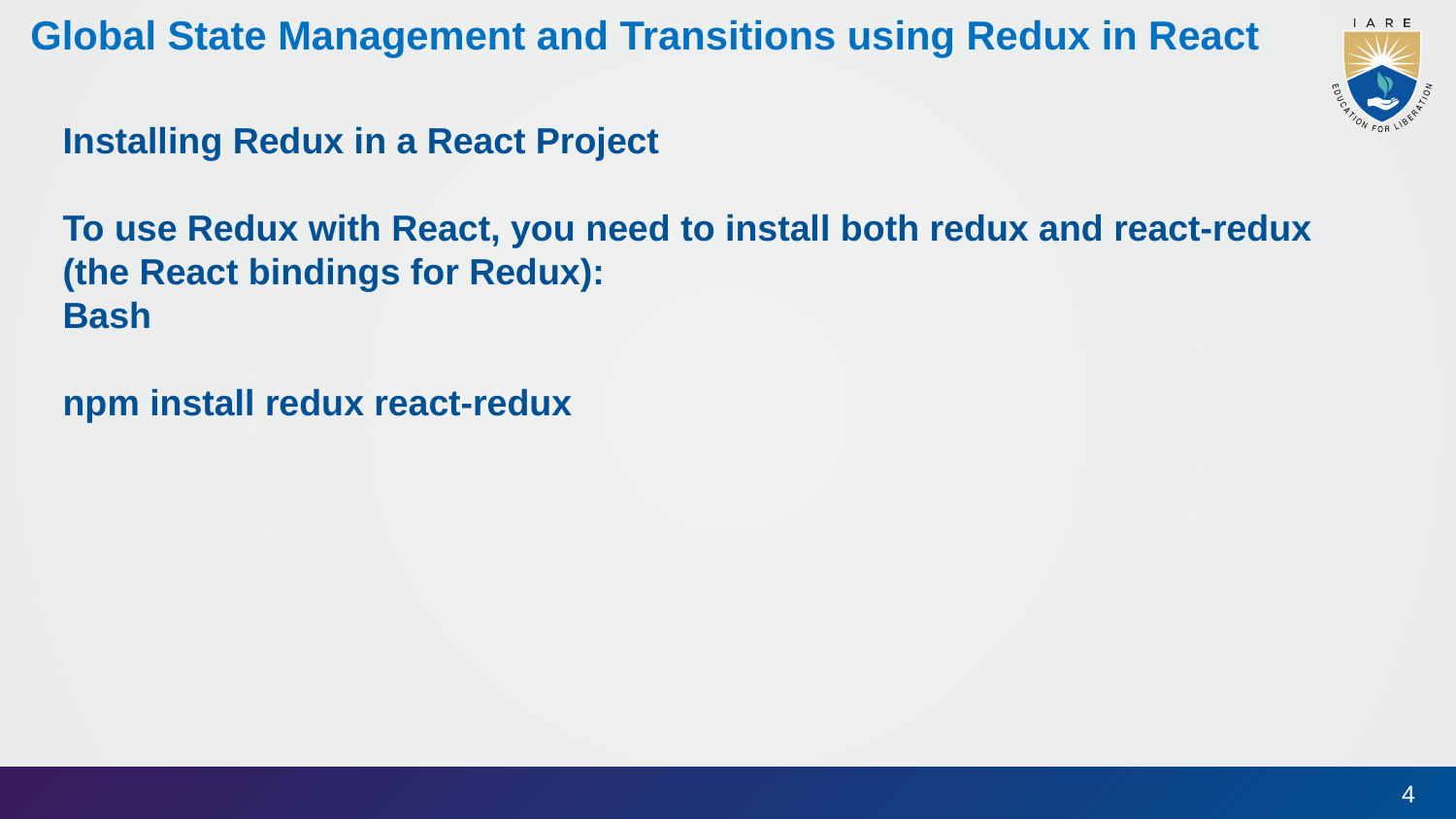

# Global State Management and Transitions using Redux in React
Installing Redux in a React Project

To use Redux with React, you need to install both redux and react-redux (the React bindings for Redux):
Bash

npm install redux react-redux
4